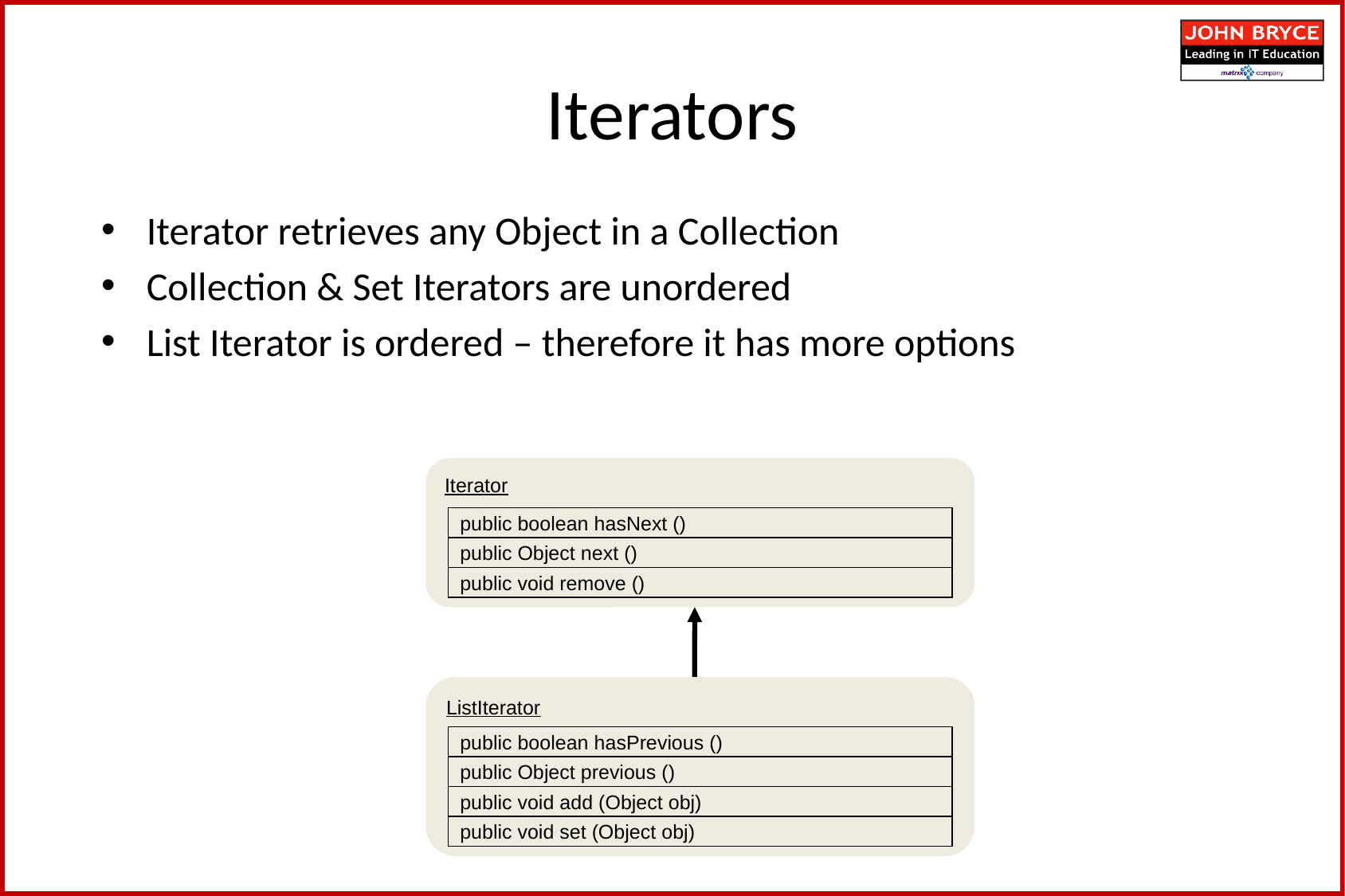

Iterators
Iterator retrieves any Object in a Collection
Collection & Set Iterators are unordered
List Iterator is ordered – therefore it has more options
Iterator

public boolean hasNext ()
public Object next ()
public void remove ()

ListIterator

public boolean hasPrevious ()
public Object previous ()
public void add (Object obj)
public void set (Object obj)